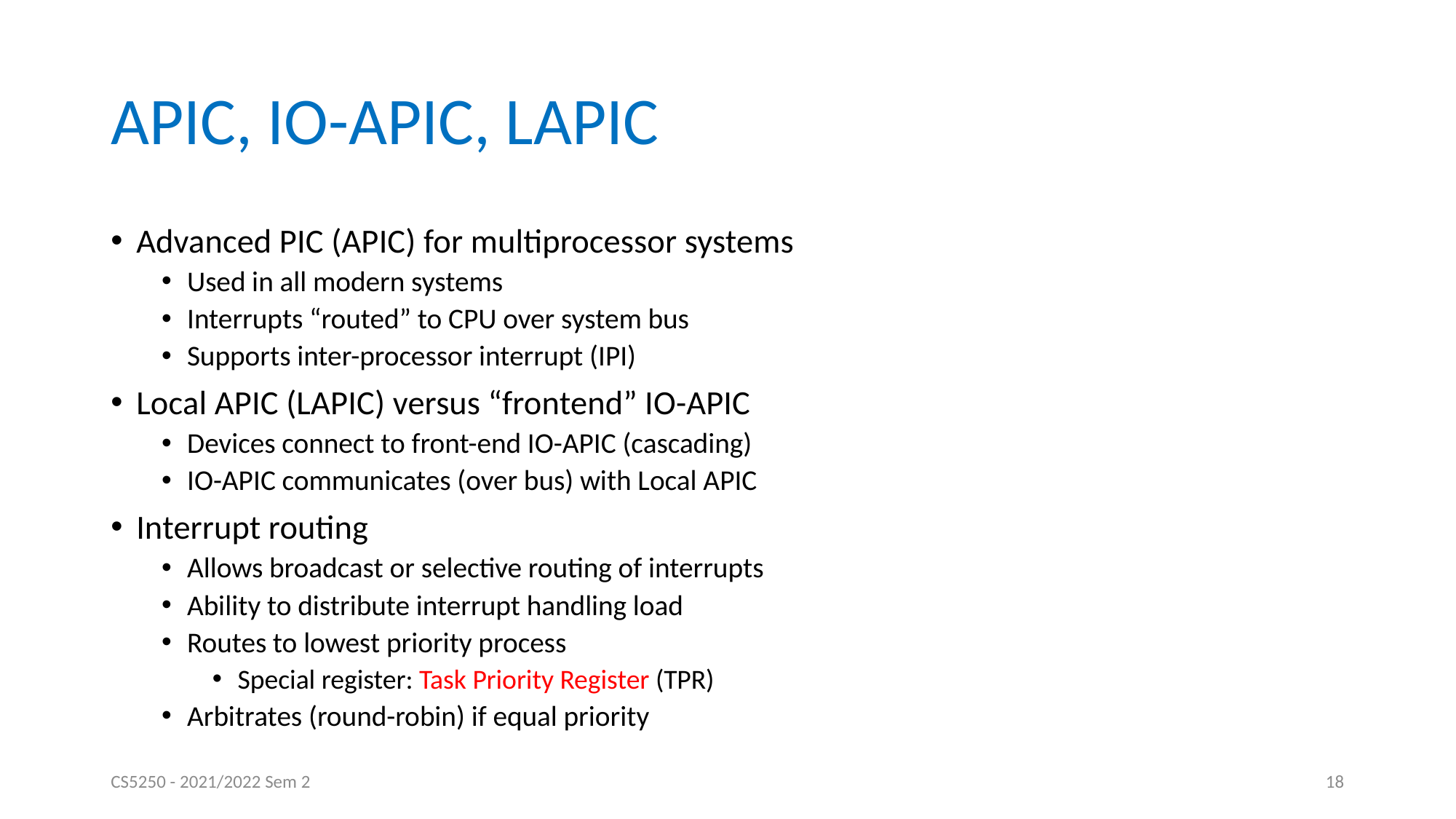

# APIC, IO-APIC, LAPIC
Advanced PIC (APIC) for multiprocessor systems
Used in all modern systems
Interrupts “routed” to CPU over system bus
Supports inter-processor interrupt (IPI)
Local APIC (LAPIC) versus “frontend” IO-APIC
Devices connect to front-end IO-APIC (cascading)
IO-APIC communicates (over bus) with Local APIC
Interrupt routing
Allows broadcast or selective routing of interrupts
Ability to distribute interrupt handling load
Routes to lowest priority process
Special register: Task Priority Register (TPR)
Arbitrates (round-robin) if equal priority
CS5250 - 2021/2022 Sem 2
18